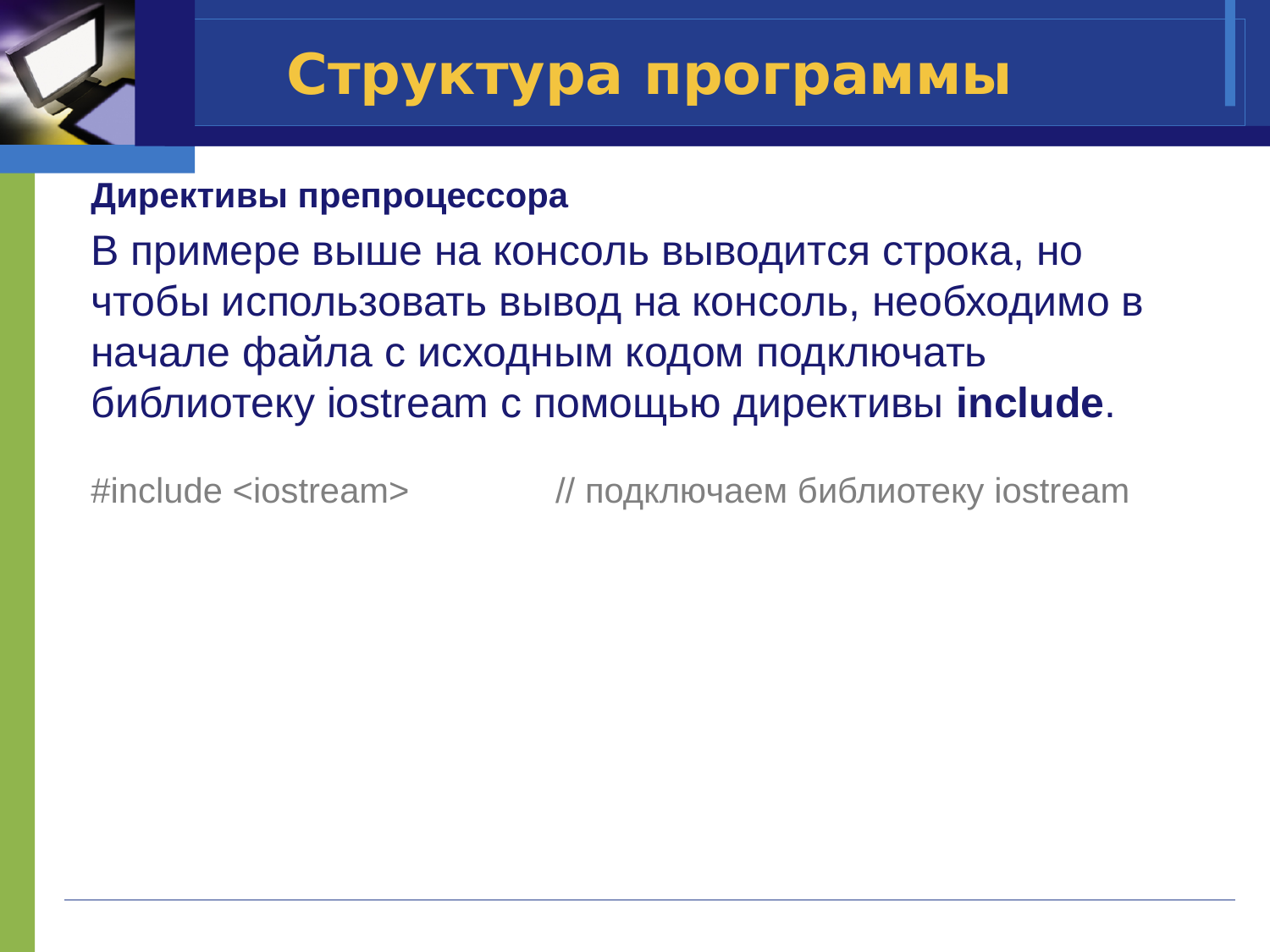

# Структура программы
Директивы препроцессора
В примере выше на консоль выводится строка, но чтобы использовать вывод на консоль, необходимо в начале файла с исходным кодом подключать библиотеку iostream с помощью директивы include.

#include <iostream>               // подключаем библиотеку iostream